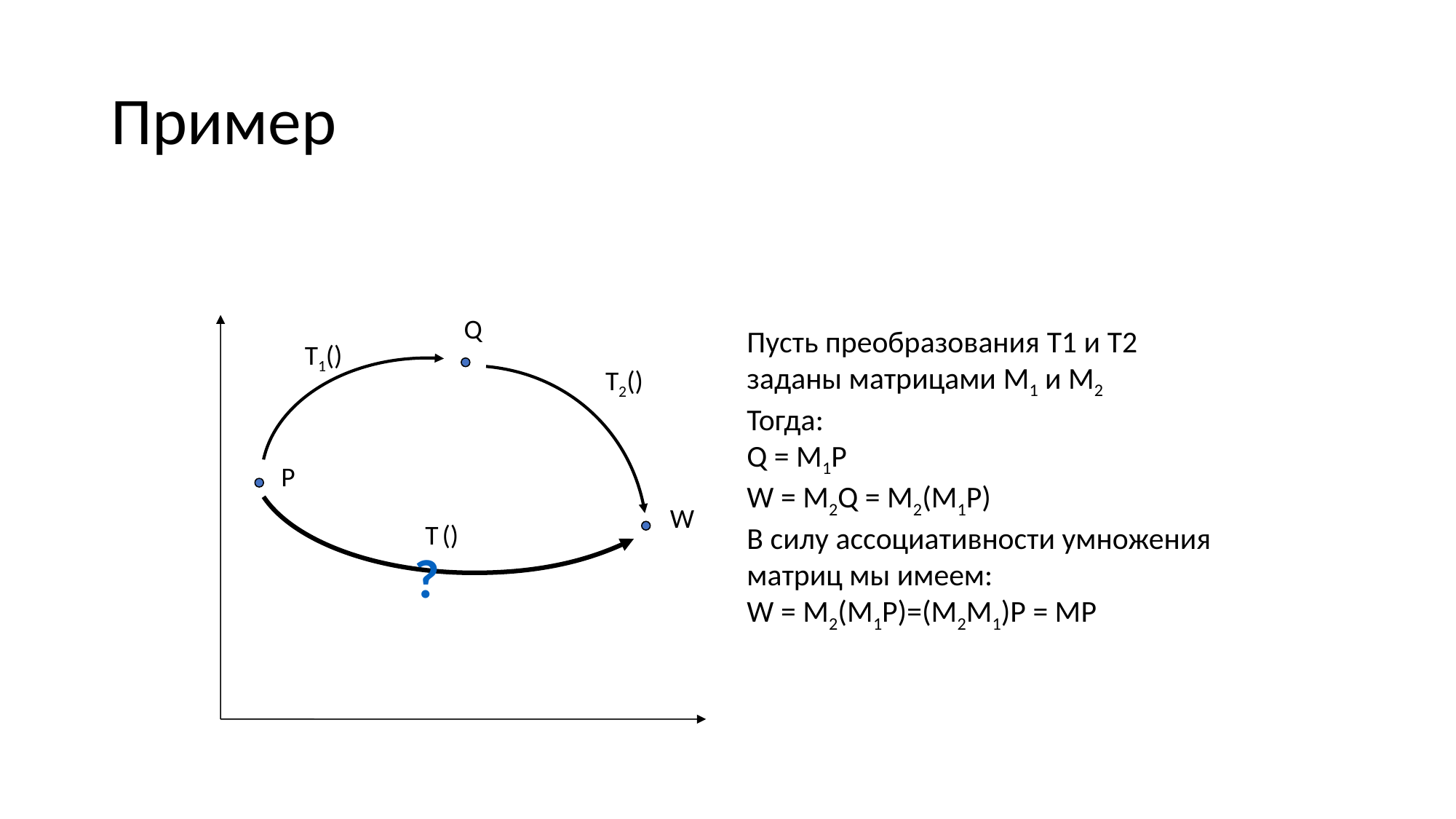

# Пример
Q

Пусть преобразования T1 и T2 заданы матрицами M1 и M2
Тогда:
Q = M1P
W = M2Q = M2(M1P)
В силу ассоциативности умножения матриц мы имеем:
W = M2(M1P)=(M2M1)P = MP

T1()

T2()

P

W
T ()

?